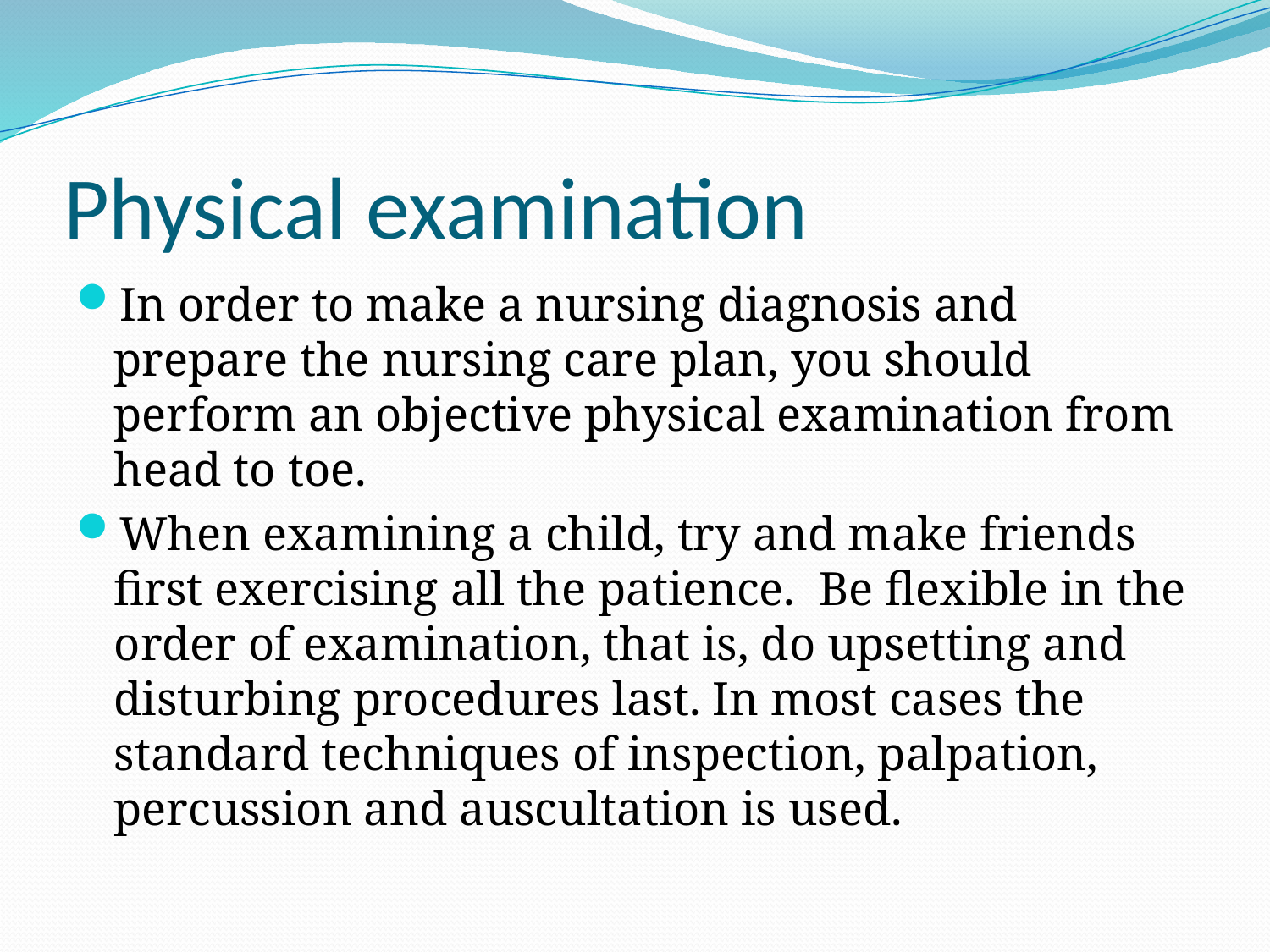

# Physical examination
In order to make a nursing diagnosis and prepare the nursing care plan, you should perform an objective physical examination from head to toe.
When examining a child, try and make friends first exercising all the patience.  Be flexible in the order of examination, that is, do upsetting and disturbing procedures last. In most cases the standard techniques of inspection, palpation, percussion and auscultation is used.